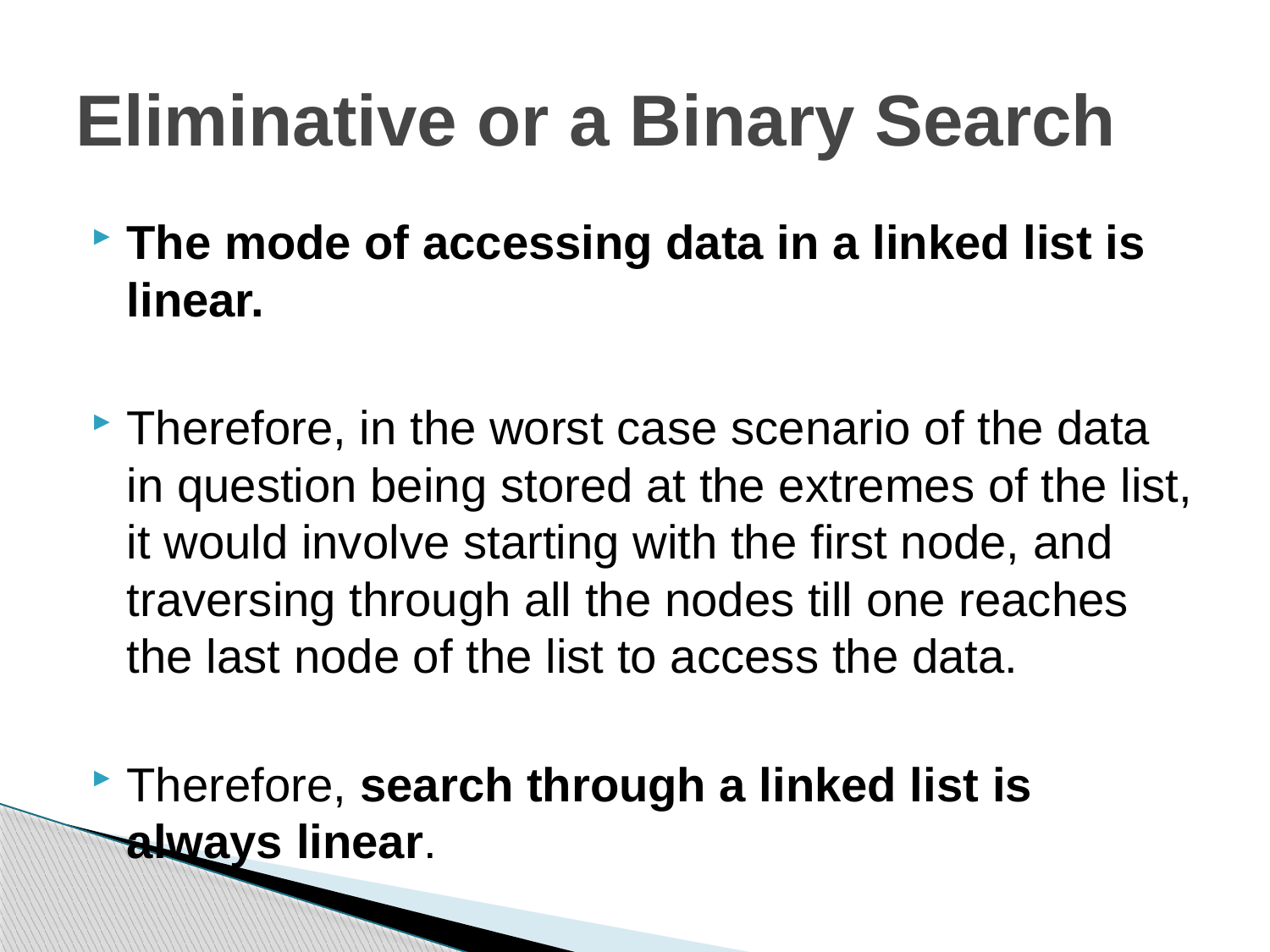

# Eliminative or a Binary Search
The mode of accessing data in a linked list is linear.

Therefore, in the worst case scenario of the data in question being stored at the extremes of the list, it would involve starting with the first node, and traversing through all the nodes till one reaches the last node of the list to access the data.

Therefore, search through a linked list is always linear.